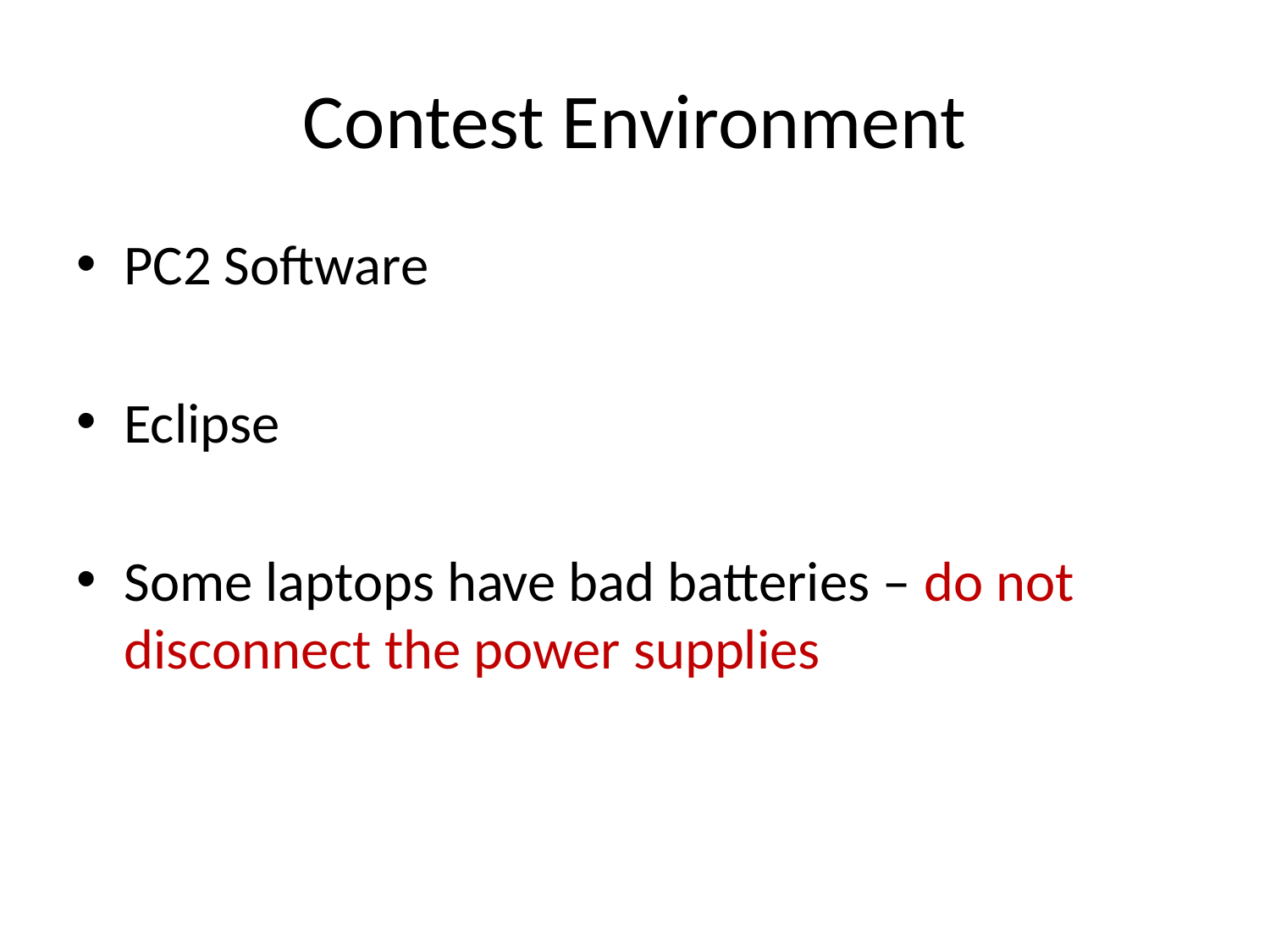

# Contest Environment
PC2 Software

Eclipse

Some laptops have bad batteries – do not disconnect the power supplies